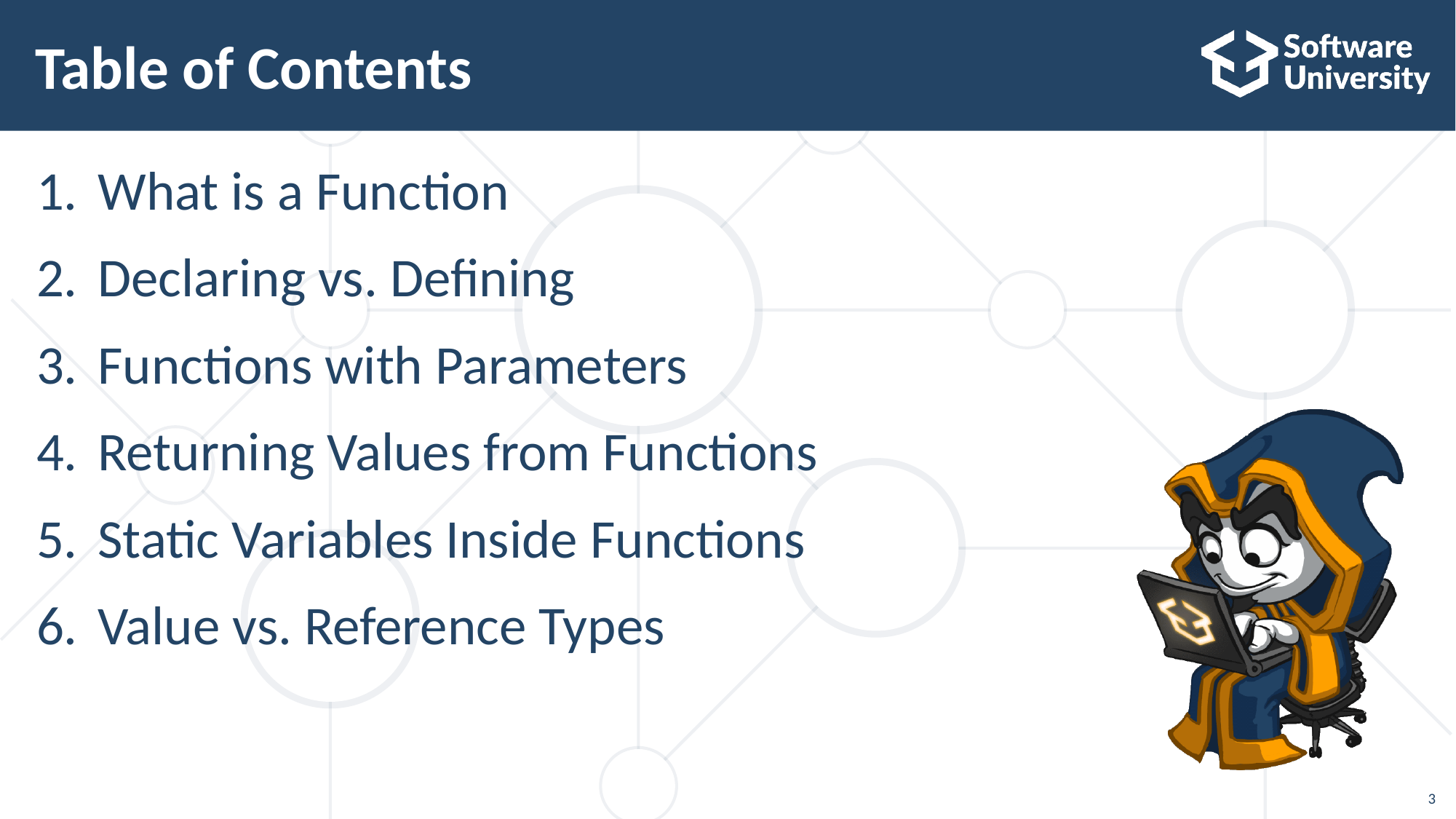

# Table of Contents
What is a Function
Declaring vs. Defining
Functions with Parameters
Returning Values from Functions
Static Variables Inside Functions
Value vs. Reference Types
3